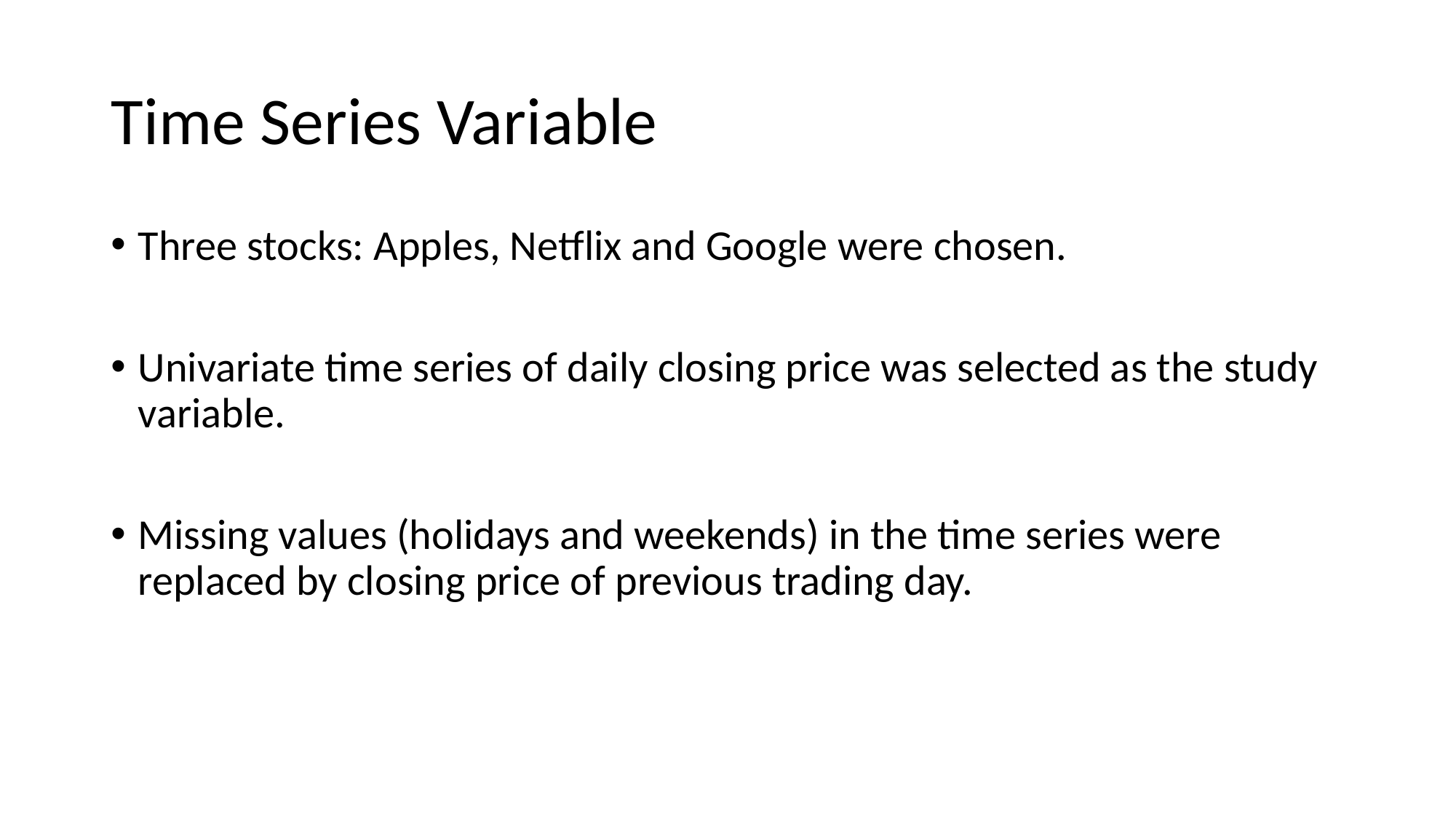

# Time Series Variable
Three stocks: Apples, Netflix and Google were chosen.

Univariate time series of daily closing price was selected as the study variable.

Missing values (holidays and weekends) in the time series were replaced by closing price of previous trading day.